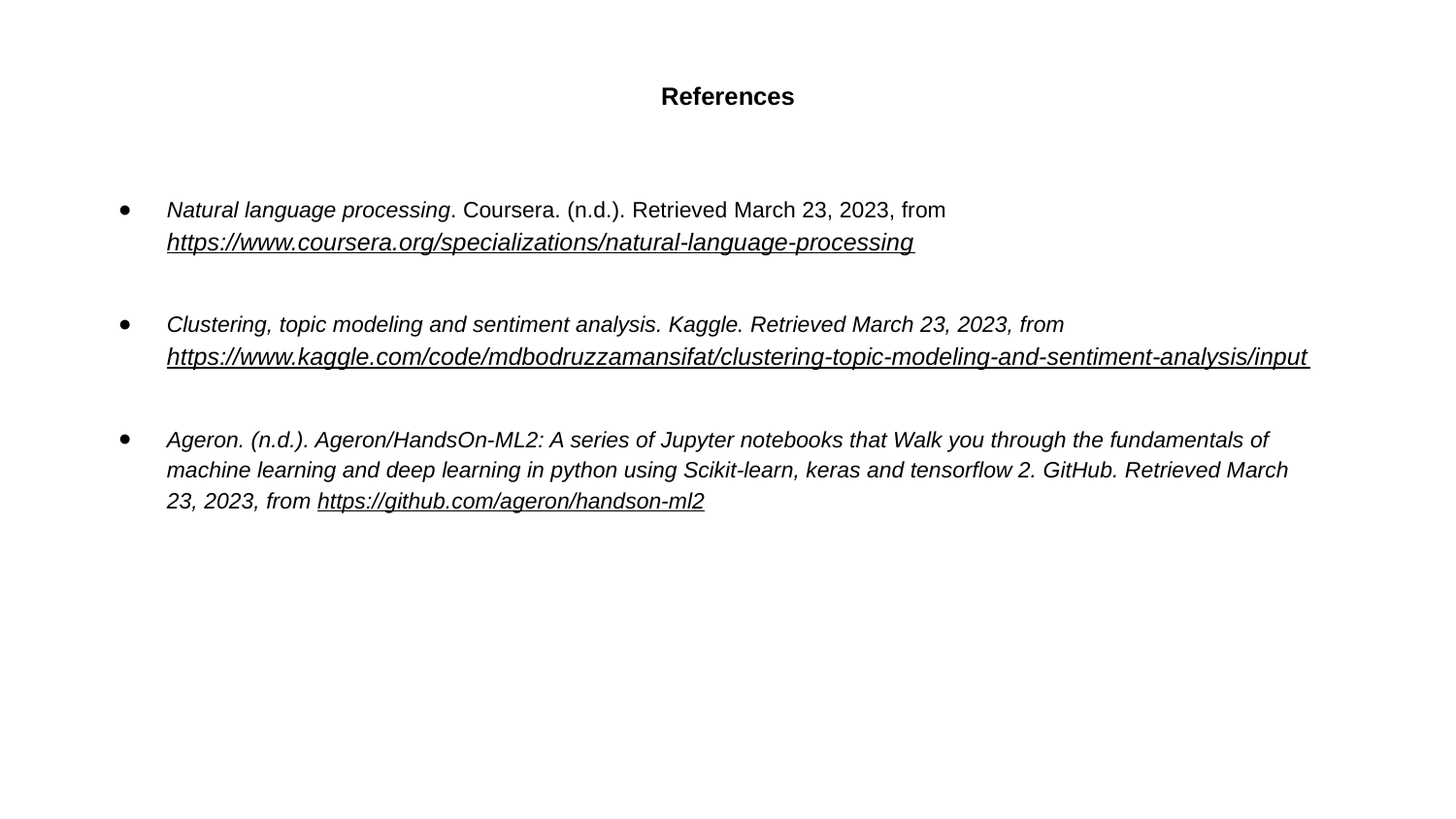

# References
Natural language processing. Coursera. (n.d.). Retrieved March 23, 2023, from https://www.coursera.org/specializations/natural-language-processing

Clustering, topic modeling and sentiment analysis. Kaggle. Retrieved March 23, 2023, from https://www.kaggle.com/code/mdbodruzzamansifat/clustering-topic-modeling-and-sentiment-analysis/input

Ageron. (n.d.). Ageron/HandsOn-ML2: A series of Jupyter notebooks that Walk you through the fundamentals of machine learning and deep learning in python using Scikit-learn, keras and tensorflow 2. GitHub. Retrieved March 23, 2023, from https://github.com/ageron/handson-ml2